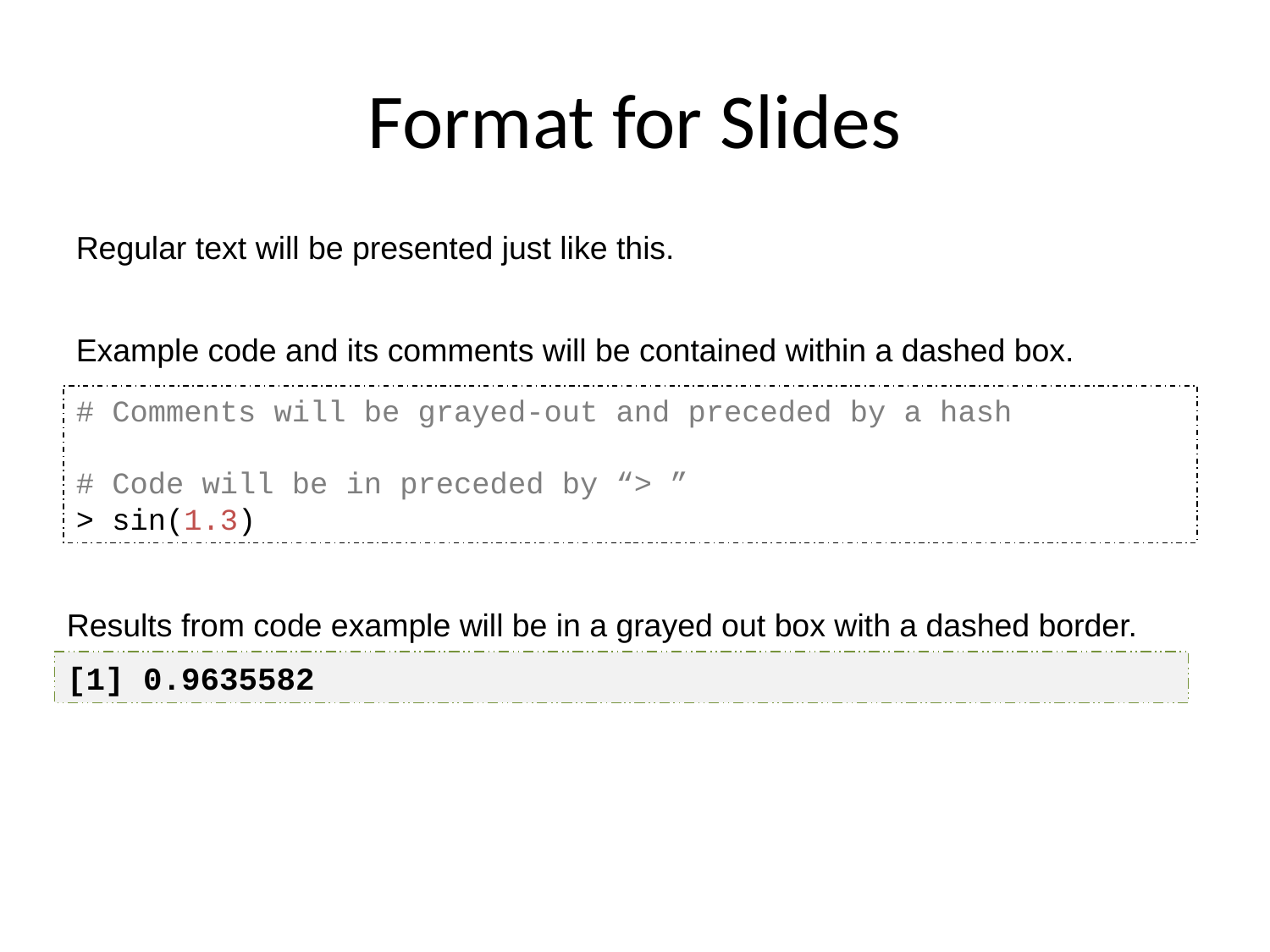

Format for Slides
Regular text will be presented just like this.
Example code and its comments will be contained within a dashed box.
# Comments will be grayed-out and preceded by a hash

# Code will be in preceded by “> ”
> sin(1.3)
Results from code example will be in a grayed out box with a dashed border.
[1] 0.9635582